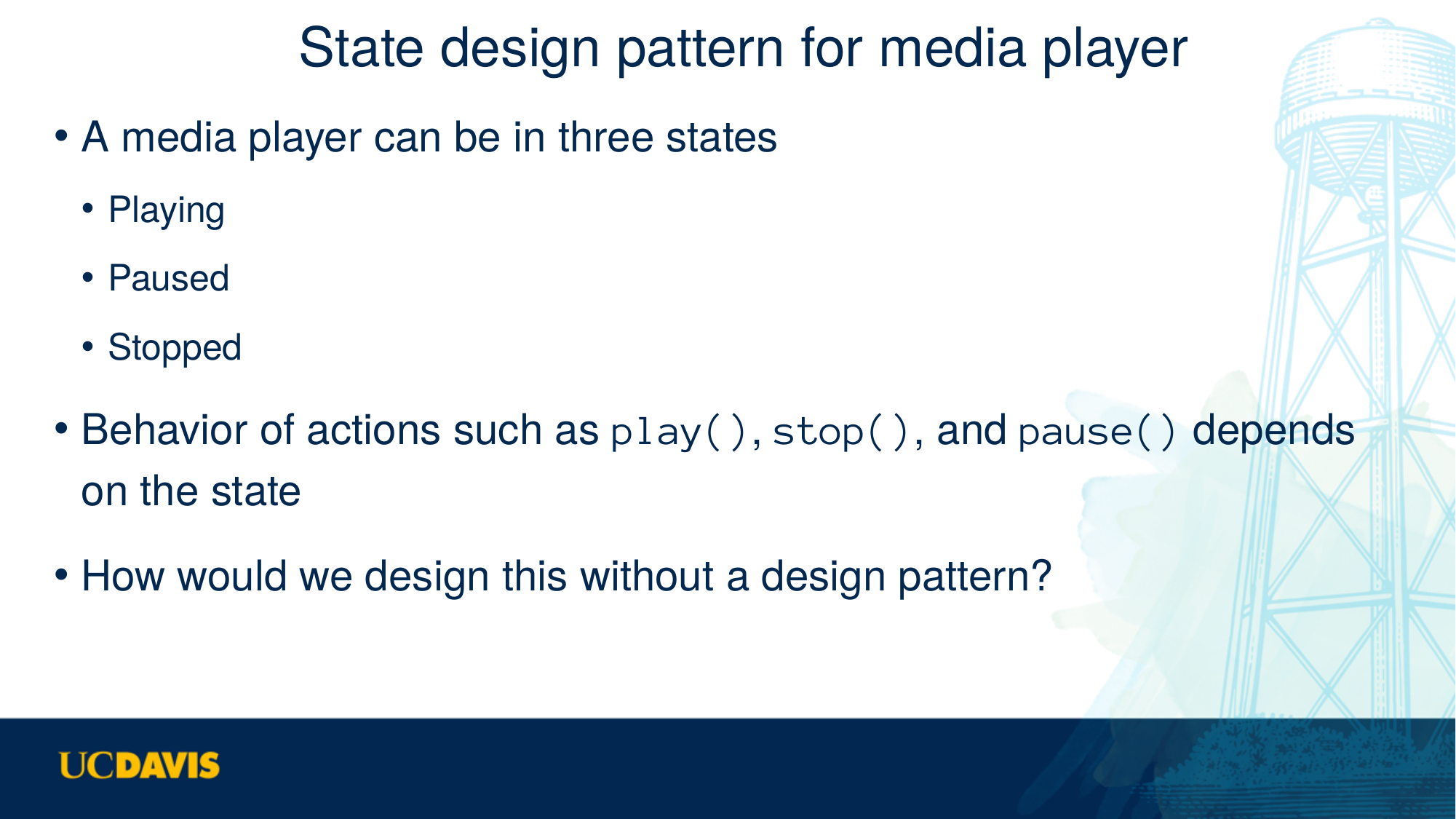

# State design pattern for media player
A media player can be in three states
Playing
Paused
Stopped
Behavior of actions such as play(), stop(), and pause() depends on the state
How would we design this without a design pattern?